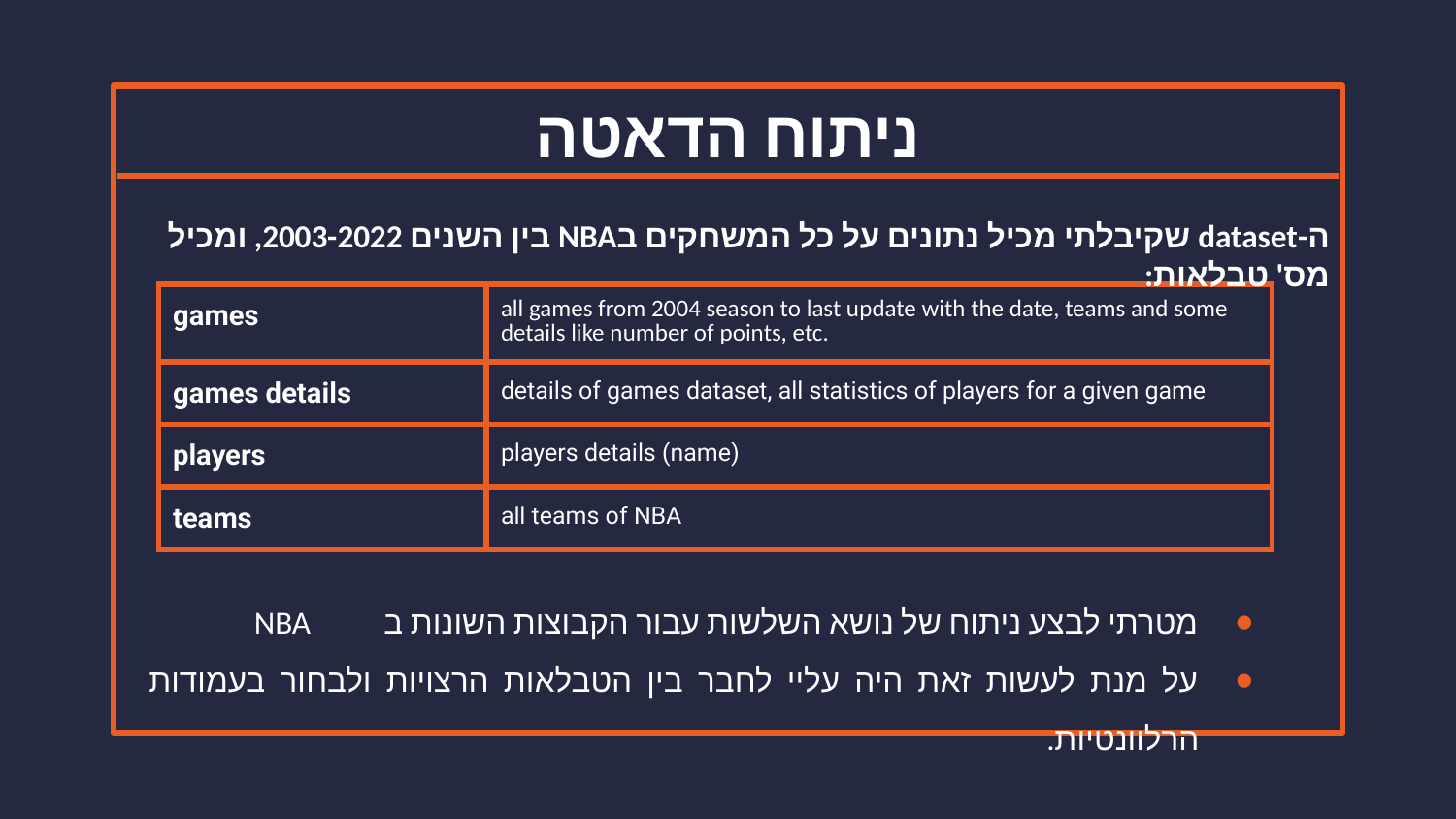

# ניתוח הדאטה
ה-dataset שקיבלתי מכיל נתונים על כל המשחקים בNBA בין השנים 2003-2022, ומכיל מס' טבלאות:
| games | all games from 2004 season to last update with the date, teams and some details like number of points, etc. |
| --- | --- |
| games details | details of games dataset, all statistics of players for a given game |
| players | players details (name) |
| teams | all teams of NBA |
מטרתי לבצע ניתוח של נושא השלשות עבור הקבוצות השונות ב          NBA
על מנת לעשות זאת היה עליי לחבר בין הטבלאות הרצויות ולבחור בעמודות הרלוונטיות.